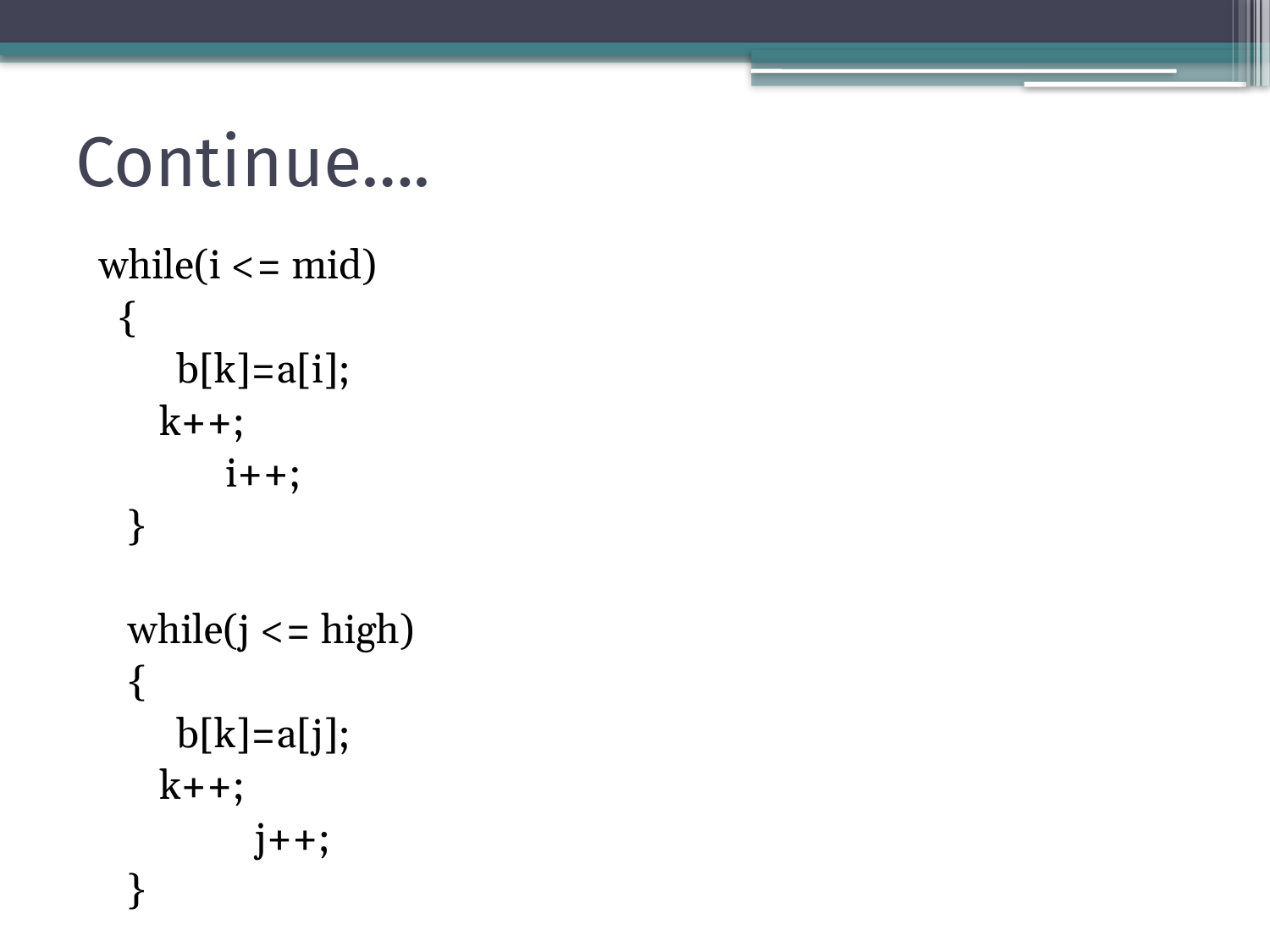

# Continue….
 while(i <= mid)
   {
         b[k]=a[i];
		    k++;
              i++;
    }

    while(j <= high)
    {
         b[k]=a[j];
		    k++;
                 j++;
    }